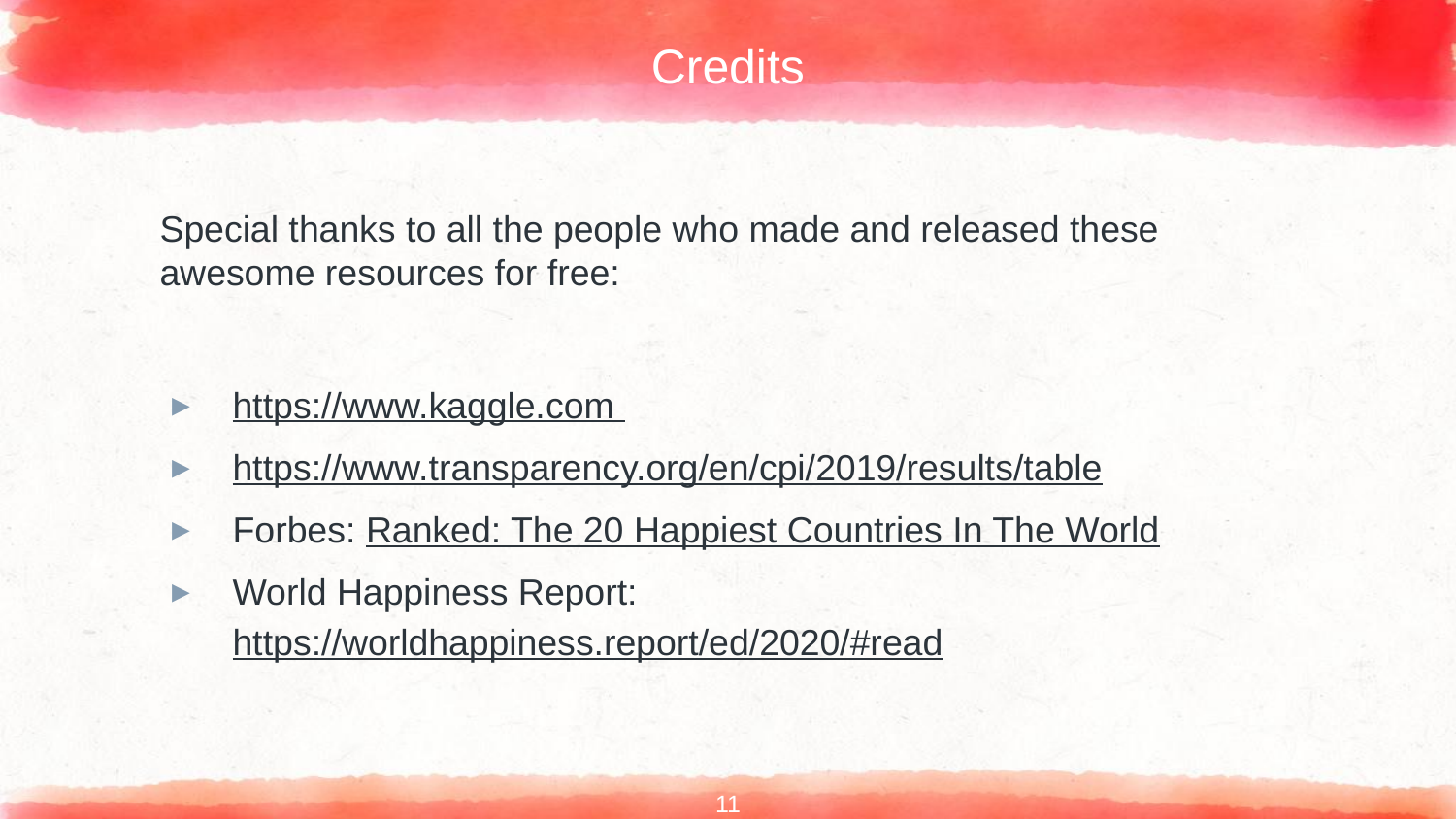

# Credits
Special thanks to all the people who made and released these awesome resources for free:

https://www.kaggle.com
https://www.transparency.org/en/cpi/2019/results/table
Forbes: Ranked: The 20 Happiest Countries In The World
World Happiness Report: https://worldhappiness.report/ed/2020/#read

Presentation template by SlidesCarnival

11